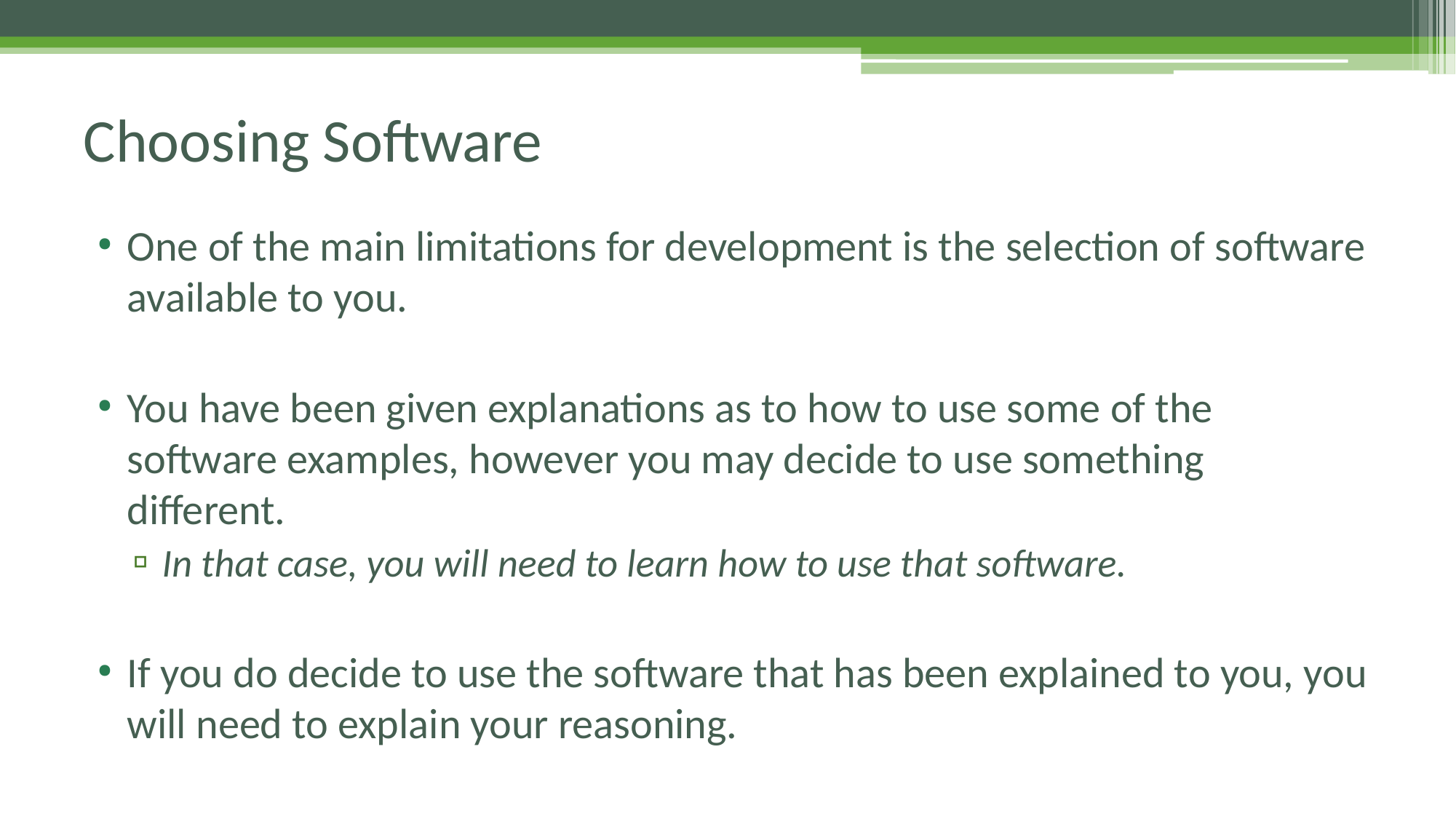

# Choosing Software
One of the main limitations for development is the selection of software available to you.

You have been given explanations as to how to use some of the software examples, however you may decide to use something different.
In that case, you will need to learn how to use that software.

If you do decide to use the software that has been explained to you, you will need to explain your reasoning.